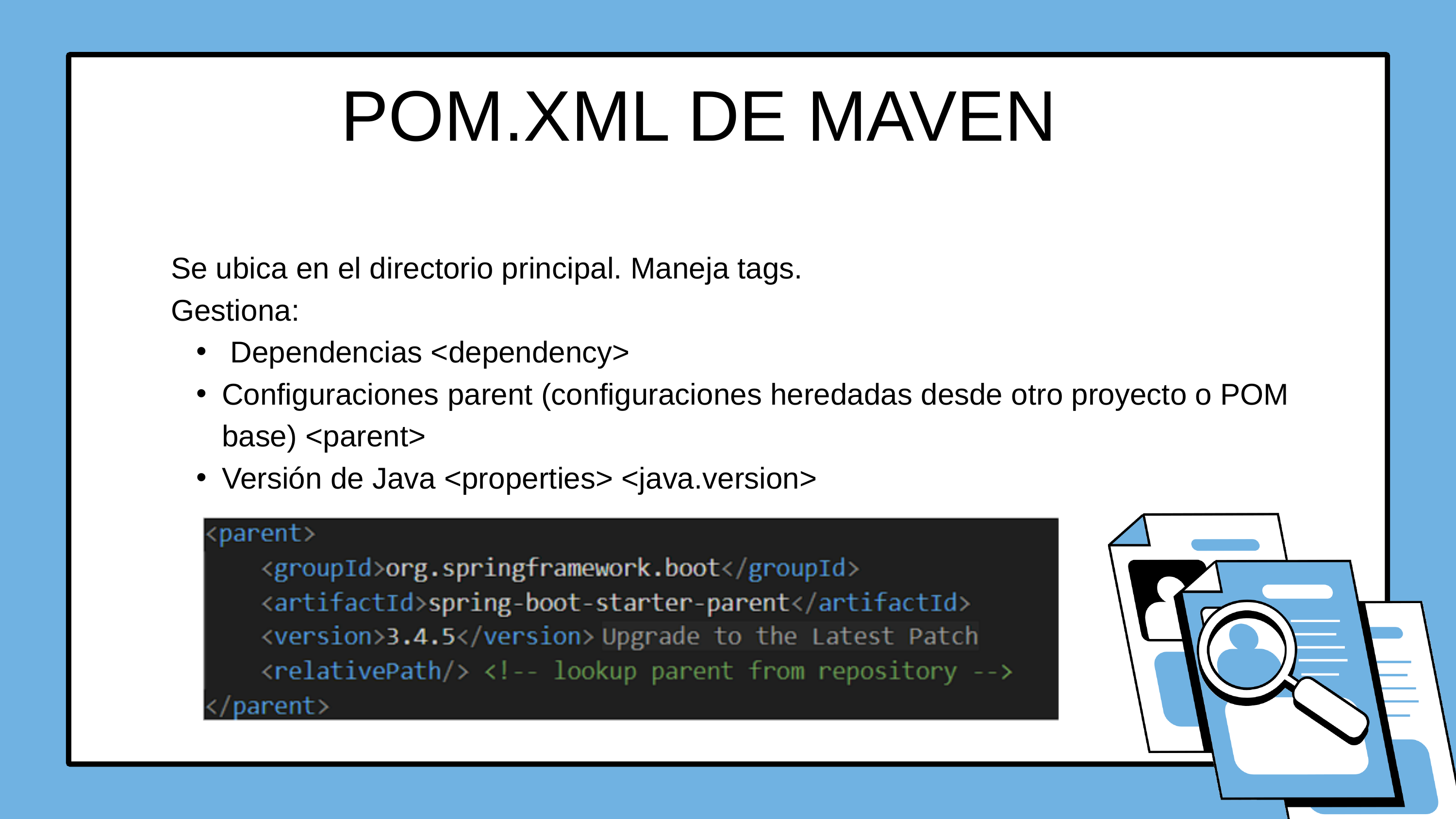

POM.XML DE MAVEN
Se ubica en el directorio principal. Maneja tags.
Gestiona:
 Dependencias <dependency>
Configuraciones parent (configuraciones heredadas desde otro proyecto o POM base) <parent>
Versión de Java <properties> <java.version>